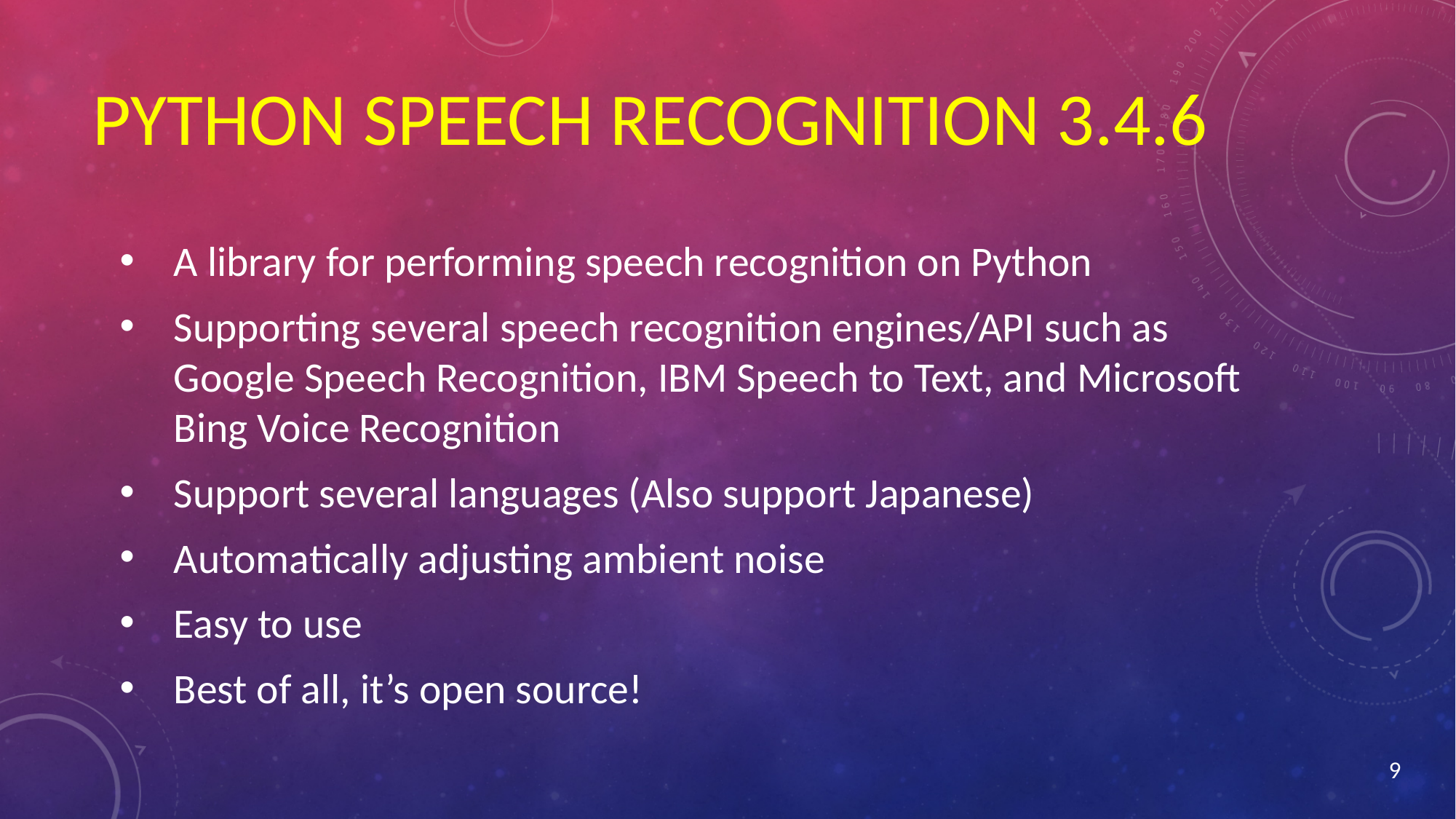

# Python Speech Recognition 3.4.6
A library for performing speech recognition on Python
Supporting several speech recognition engines/API such as Google Speech Recognition, IBM Speech to Text, and Microsoft Bing Voice Recognition
Support several languages (Also support Japanese)
Automatically adjusting ambient noise
Easy to use
Best of all, it’s open source!

9